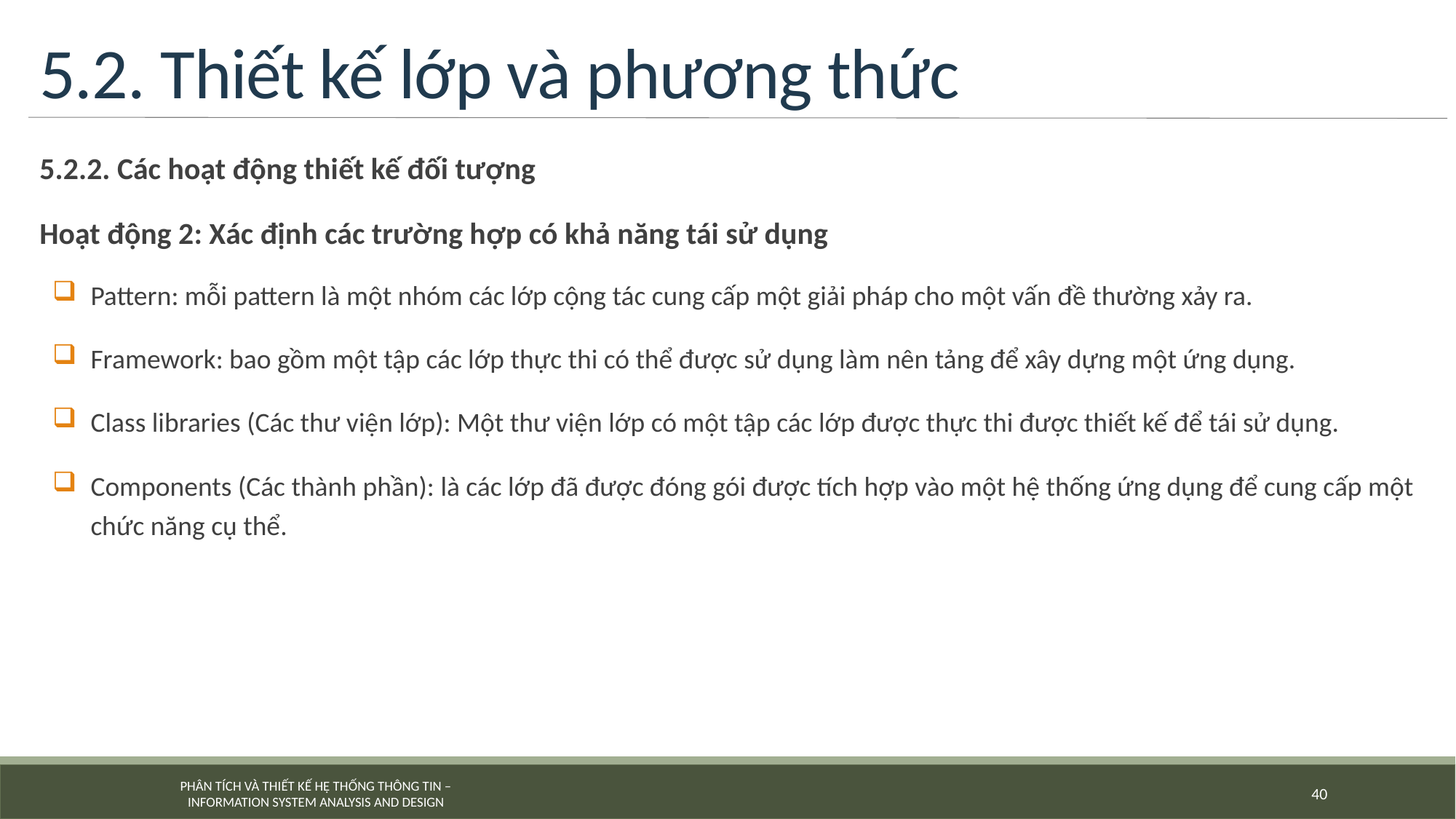

# 5.2. Thiết kế lớp và phương thức
5.2.2. Các hoạt động thiết kế đối tượng
Hoạt động 2: Xác định các trường hợp có khả năng tái sử dụng
Pattern: mỗi pattern là một nhóm các lớp cộng tác cung cấp một giải pháp cho một vấn đề thường xảy ra.
Framework: bao gồm một tập các lớp thực thi có thể được sử dụng làm nên tảng để xây dựng một ứng dụng.
Class libraries (Các thư viện lớp): Một thư viện lớp có một tập các lớp được thực thi được thiết kế để tái sử dụng.
Components (Các thành phần): là các lớp đã được đóng gói được tích hợp vào một hệ thống ứng dụng để cung cấp một chức năng cụ thể.

40